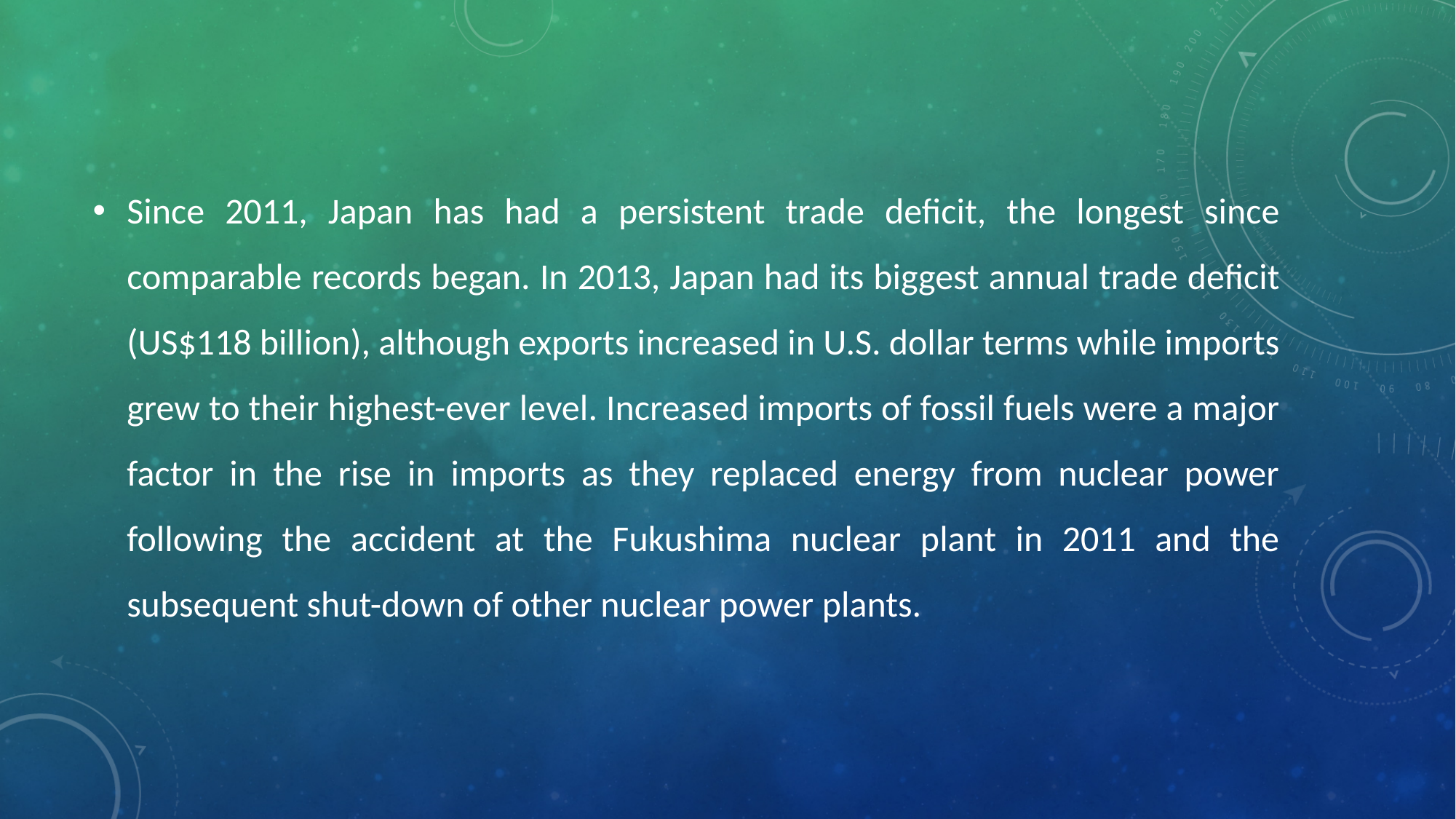

Since 2011, Japan has had a persistent trade deficit, the longest since comparable records began. In 2013, Japan had its biggest annual trade deficit (US$118 billion), although exports increased in U.S. dollar terms while imports grew to their highest-ever level. Increased imports of fossil fuels were a major factor in the rise in imports as they replaced energy from nuclear power following the accident at the Fukushima nuclear plant in 2011 and the subsequent shut-down of other nuclear power plants.